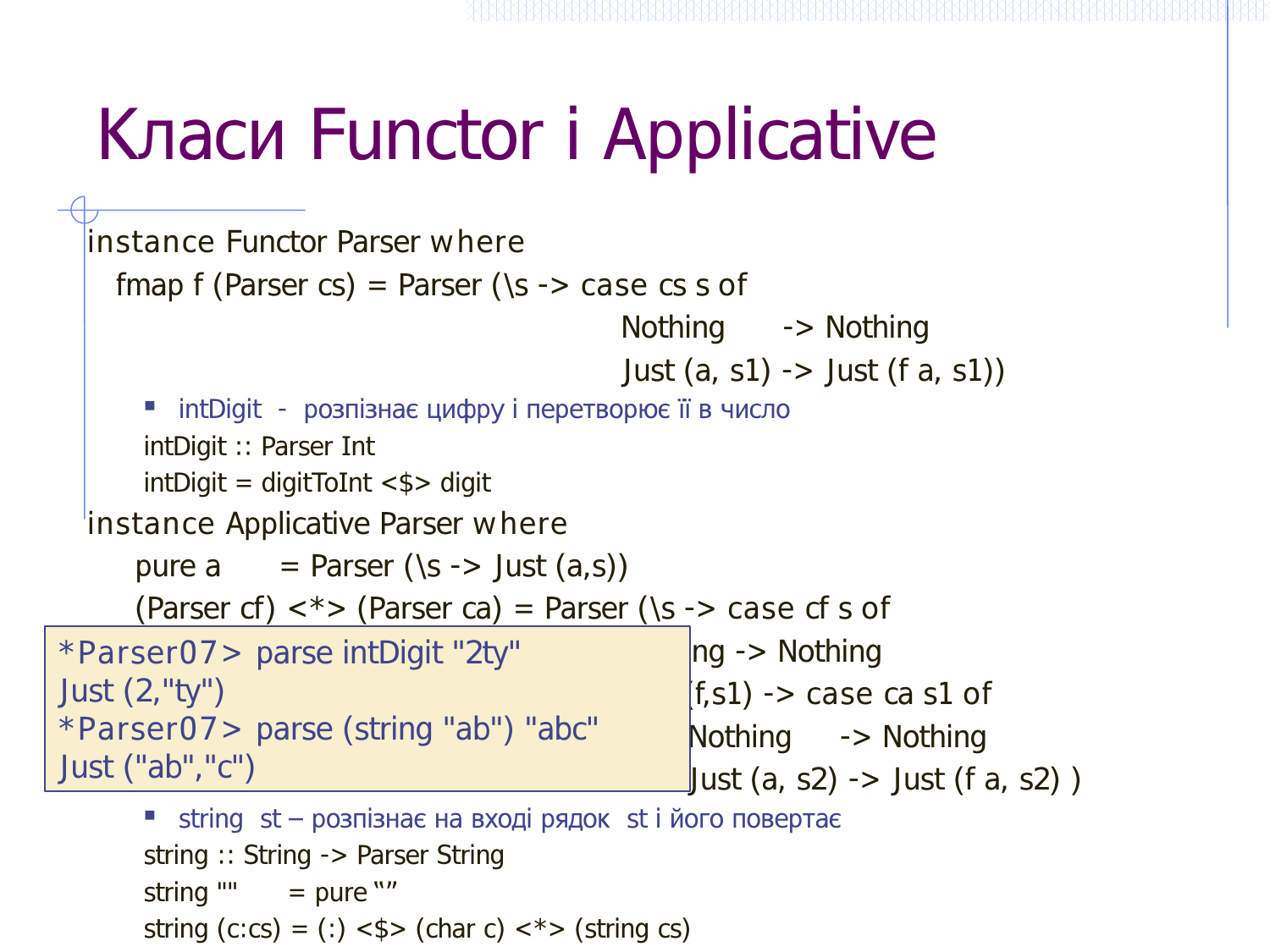

# Класи Functor і Applicative
instance Functor Parser where
   fmap f (Parser cs) = Parser (\s -> case cs s of
                                                        Nothing      -> Nothing
                                                        Just (a, s1) -> Just (f a, s1))
intDigit  -  розпізнає цифру і перетворює її в число
intDigit :: Parser Int
intDigit = digitToInt <$> digit
instance Applicative Parser where
     pure a      = Parser (\s -> Just (a,s))
     (Parser cf) <*> (Parser ca) = Parser (\s -> case cf s of
                                                        Nothing -> Nothing
                                                        Just (f,s1) -> case ca s1 of
                                                               Nothing     -> Nothing
                                                               Just (a, s2) -> Just (f a, s2) )
string  st – розпізнає на вході рядок  st і його повертає
string :: String -> Parser String
string ""      = pure “”
string (c:cs) = (:) <$> (char c) <*> (string cs)
*Parser07> parse intDigit "2ty"
Just (2,"ty")
*Parser07> parse (string "ab") "abc"
Just ("ab","c")